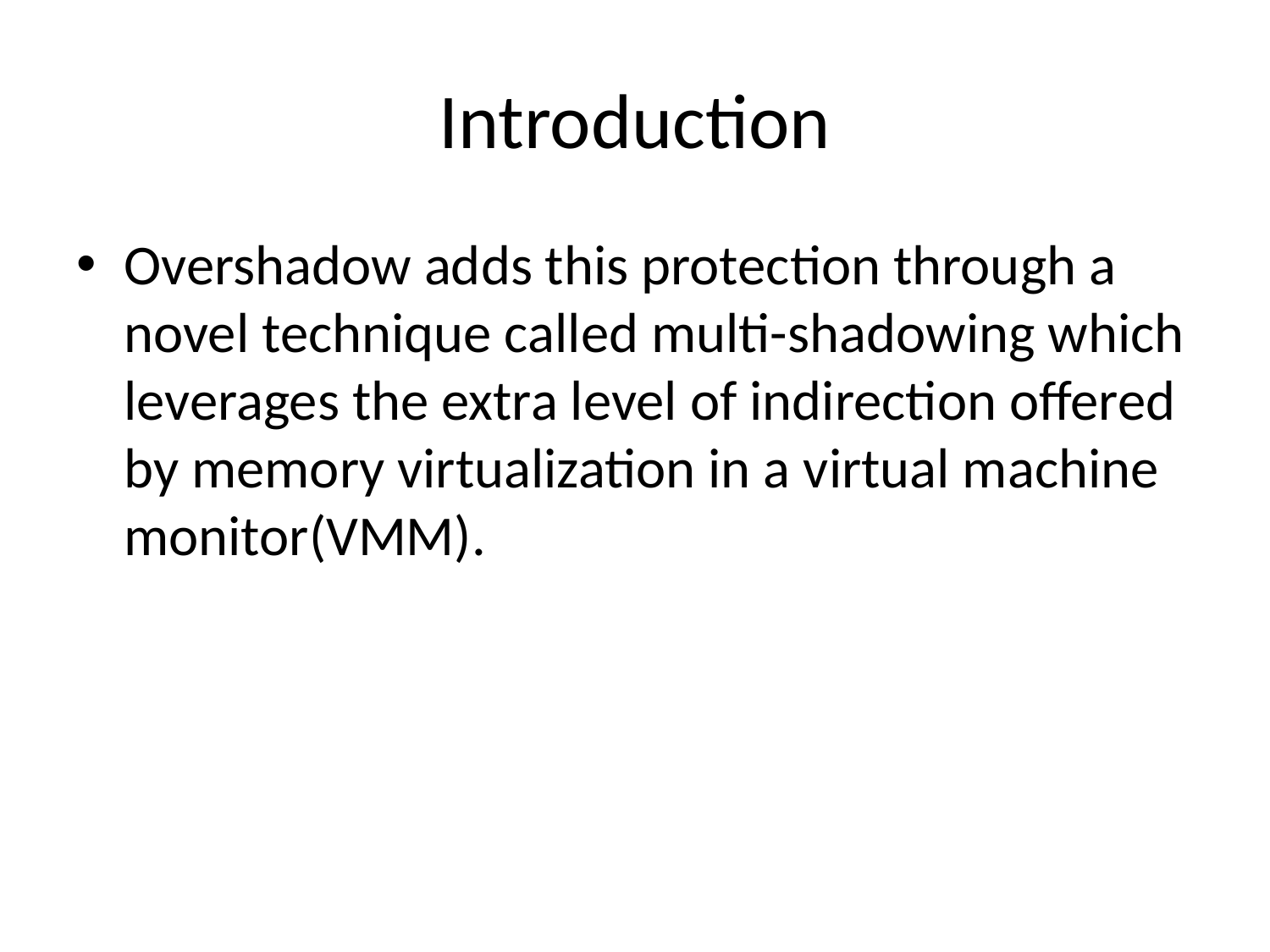

# Introduction
Overshadow adds this protection through a novel technique called multi-shadowing which leverages the extra level of indirection offered by memory virtualization in a virtual machine monitor(VMM).